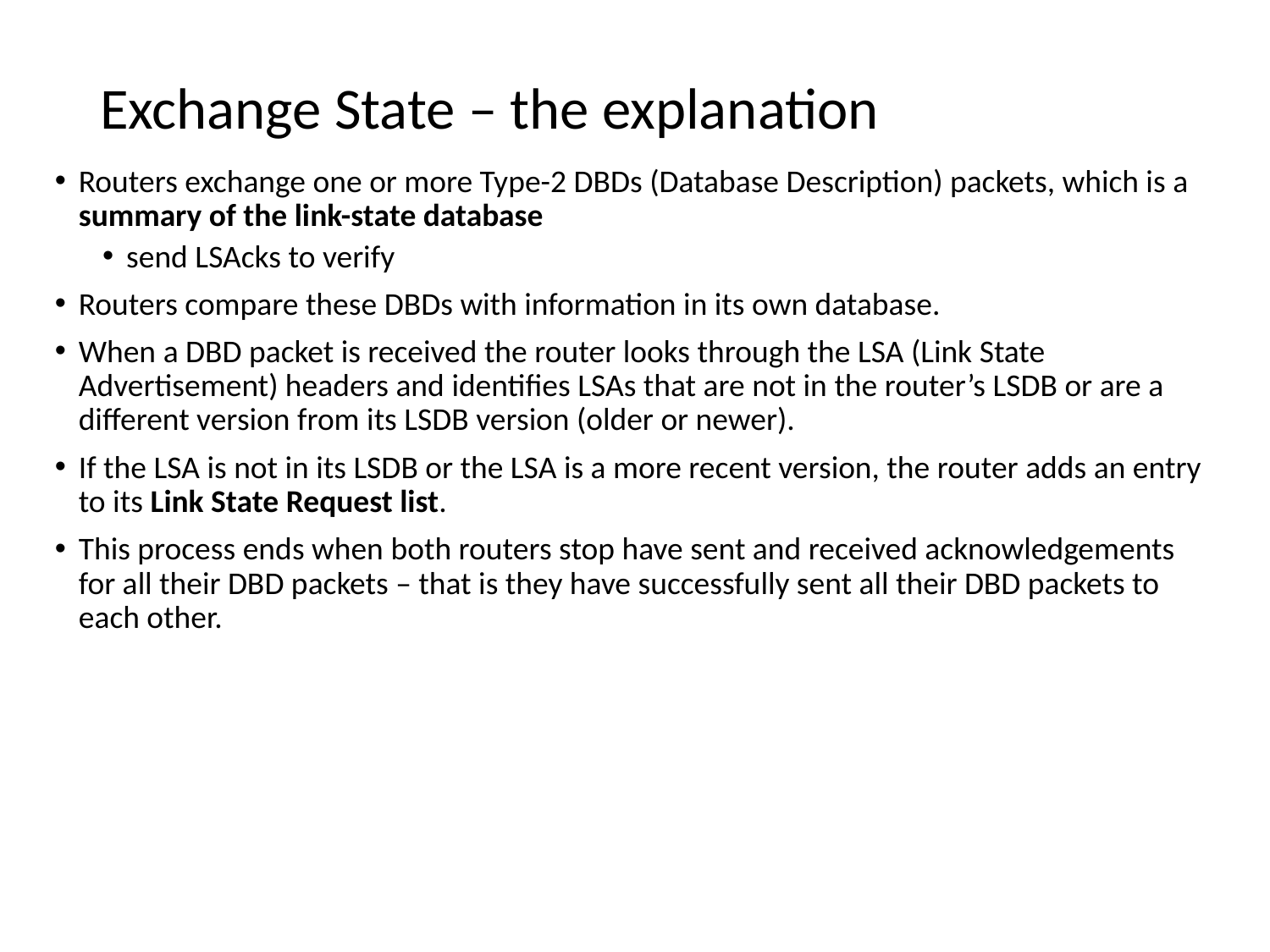

# Exchange State – the explanation
Routers exchange one or more Type-2 DBDs (Database Description) packets, which is a summary of the link-state database
send LSAcks to verify
Routers compare these DBDs with information in its own database.
When a DBD packet is received the router looks through the LSA (Link State Advertisement) headers and identifies LSAs that are not in the router’s LSDB or are a different version from its LSDB version (older or newer).
If the LSA is not in its LSDB or the LSA is a more recent version, the router adds an entry to its Link State Request list.
This process ends when both routers stop have sent and received acknowledgements for all their DBD packets – that is they have successfully sent all their DBD packets to each other.